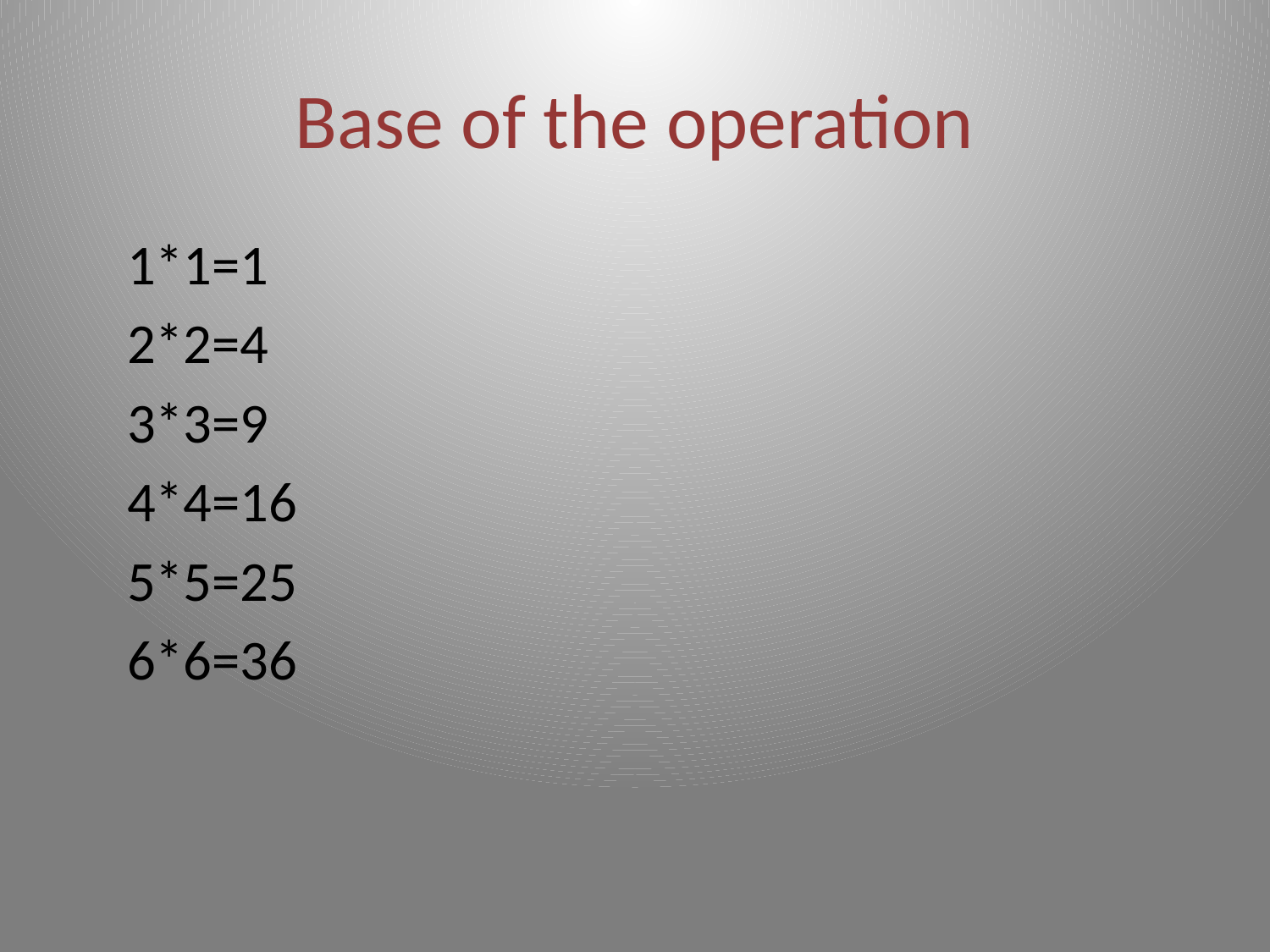

# Base of the operation
    1*1=1
    2*2=4
    3*3=9
    4*4=16
    5*5=25
    6*6=36